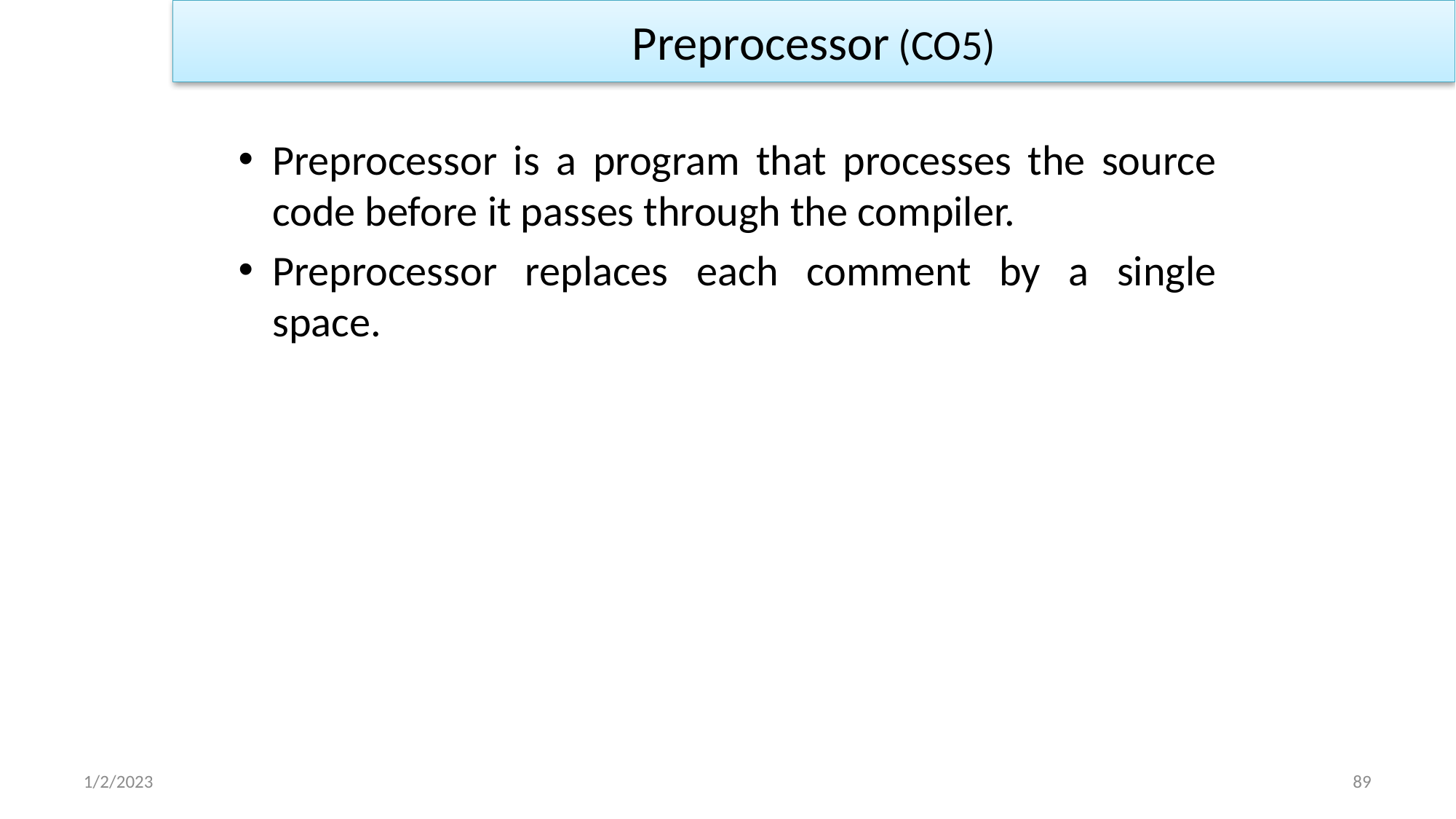

Preprocessor (CO5)
Preprocessor is a program that processes the source code before it passes through the compiler.
Preprocessor replaces each comment by a single space.
1/2/2023
89